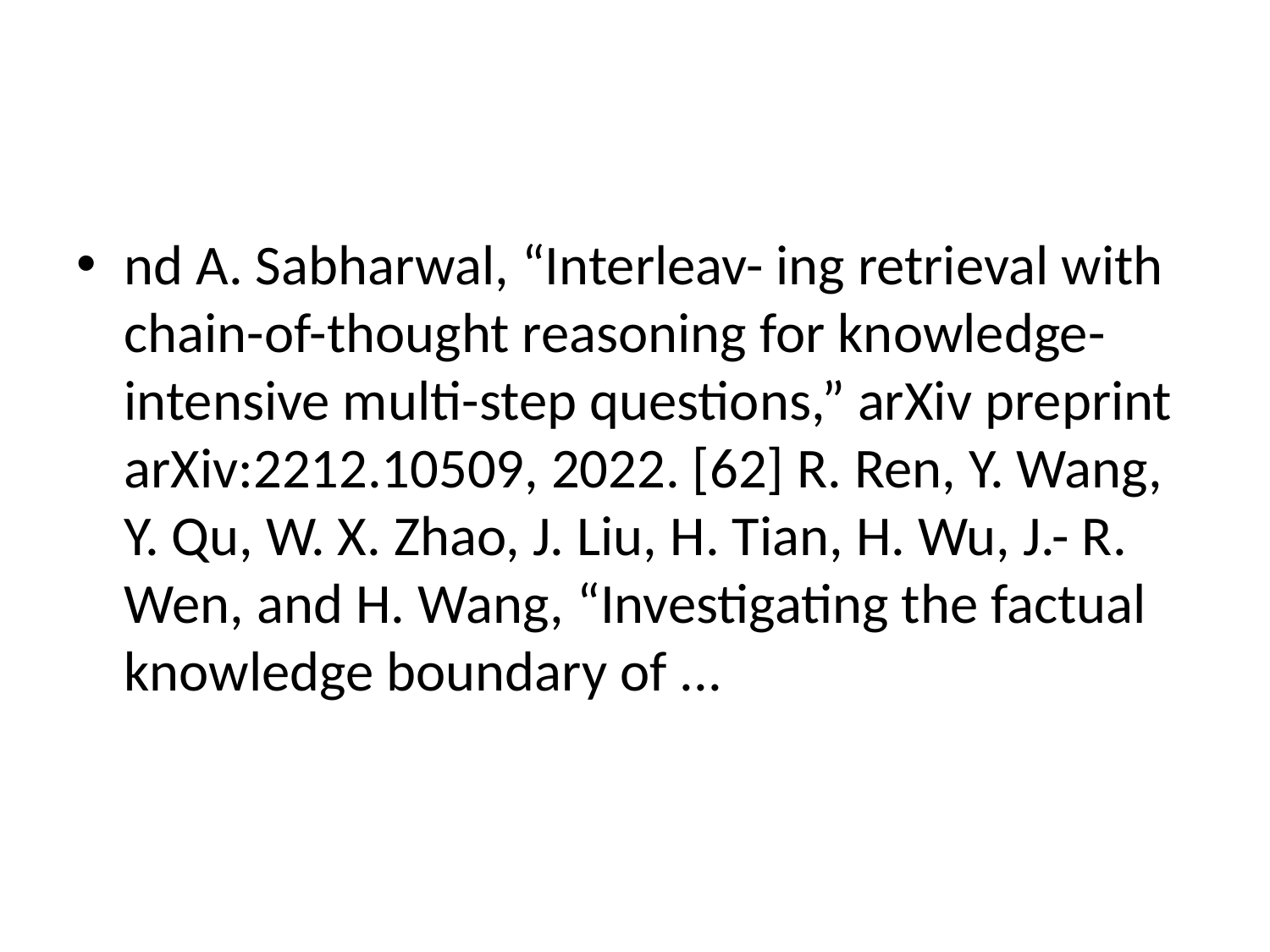

#
nd A. Sabharwal, “Interleav- ing retrieval with chain-of-thought reasoning for knowledge-intensive multi-step questions,” arXiv preprint arXiv:2212.10509, 2022. [62] R. Ren, Y. Wang, Y. Qu, W. X. Zhao, J. Liu, H. Tian, H. Wu, J.- R. Wen, and H. Wang, “Investigating the factual knowledge boundary of ...